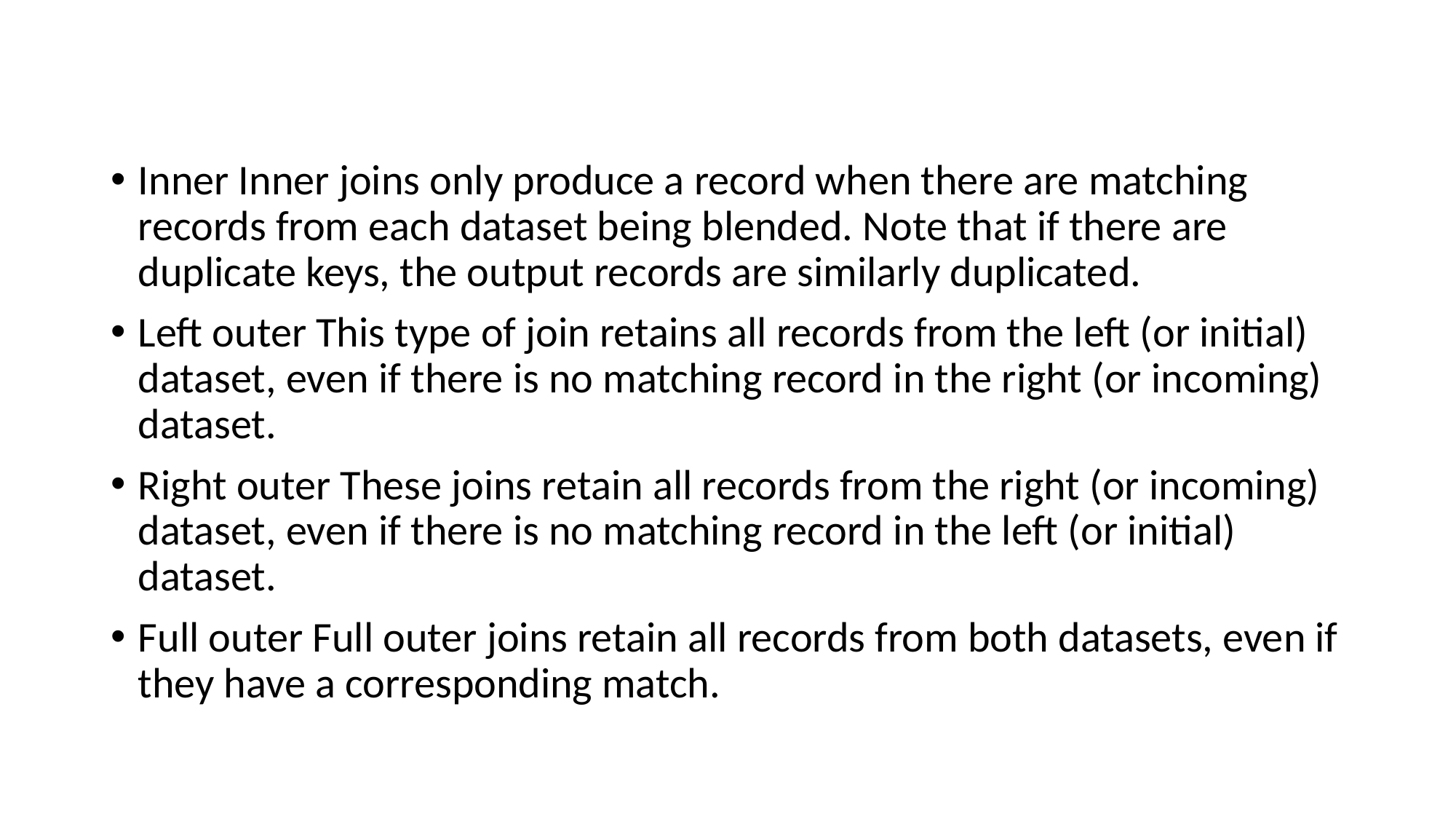

#
Inner Inner joins only produce a record when there are matching records from each dataset being blended. Note that if there are duplicate keys, the output records are similarly duplicated.
Left outer This type of join retains all records from the left (or initial) dataset, even if there is no matching record in the right (or incoming) dataset.
Right outer These joins retain all records from the right (or incoming) dataset, even if there is no matching record in the left (or initial) dataset.
Full outer Full outer joins retain all records from both datasets, even if they have a corresponding match.